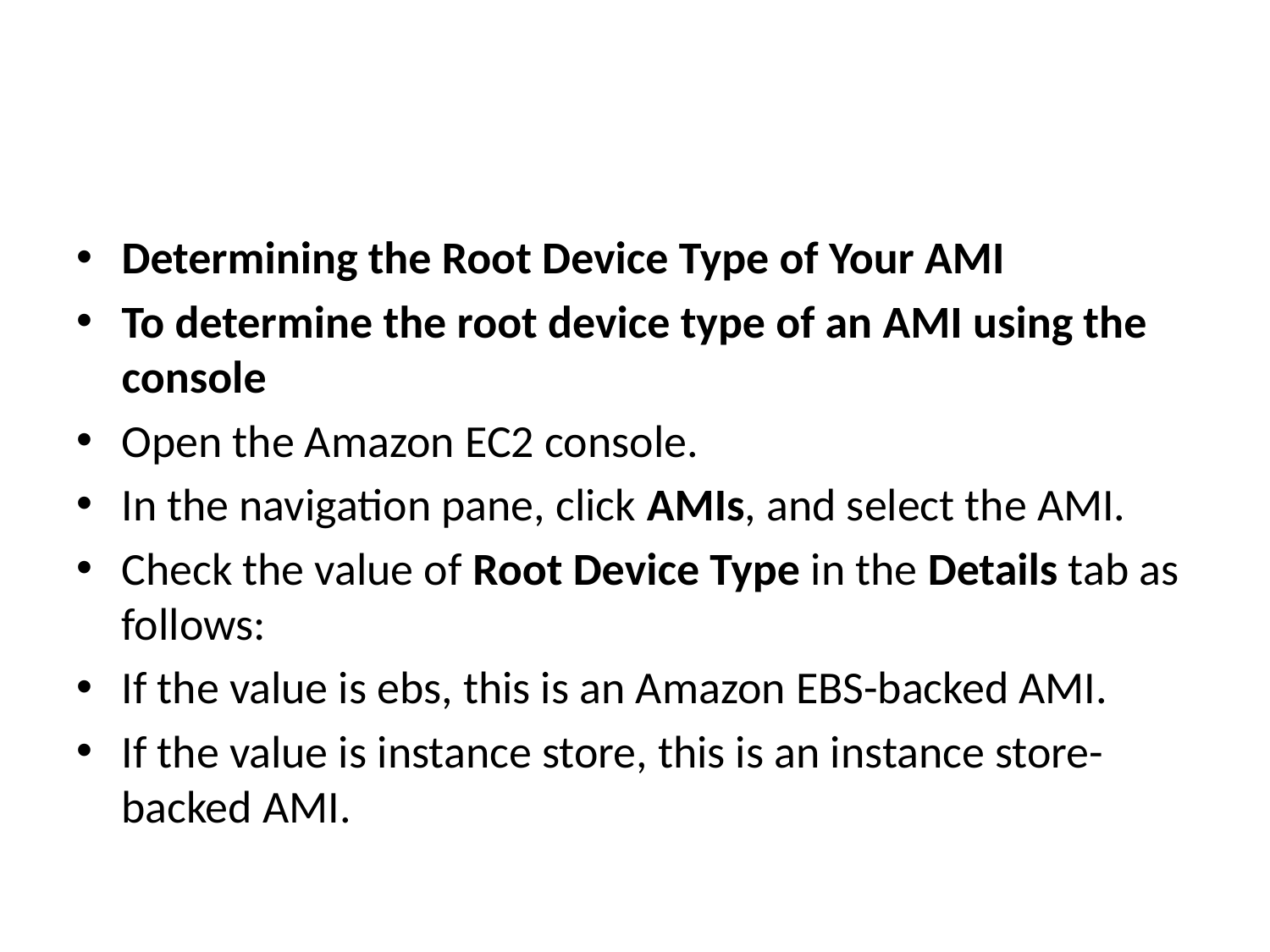

Determining the Root Device Type of Your AMI
To determine the root device type of an AMI using the console
Open the Amazon EC2 console.
In the navigation pane, click AMIs, and select the AMI.
Check the value of Root Device Type in the Details tab as follows:
If the value is ebs, this is an Amazon EBS-backed AMI.
If the value is instance store, this is an instance store-backed AMI.